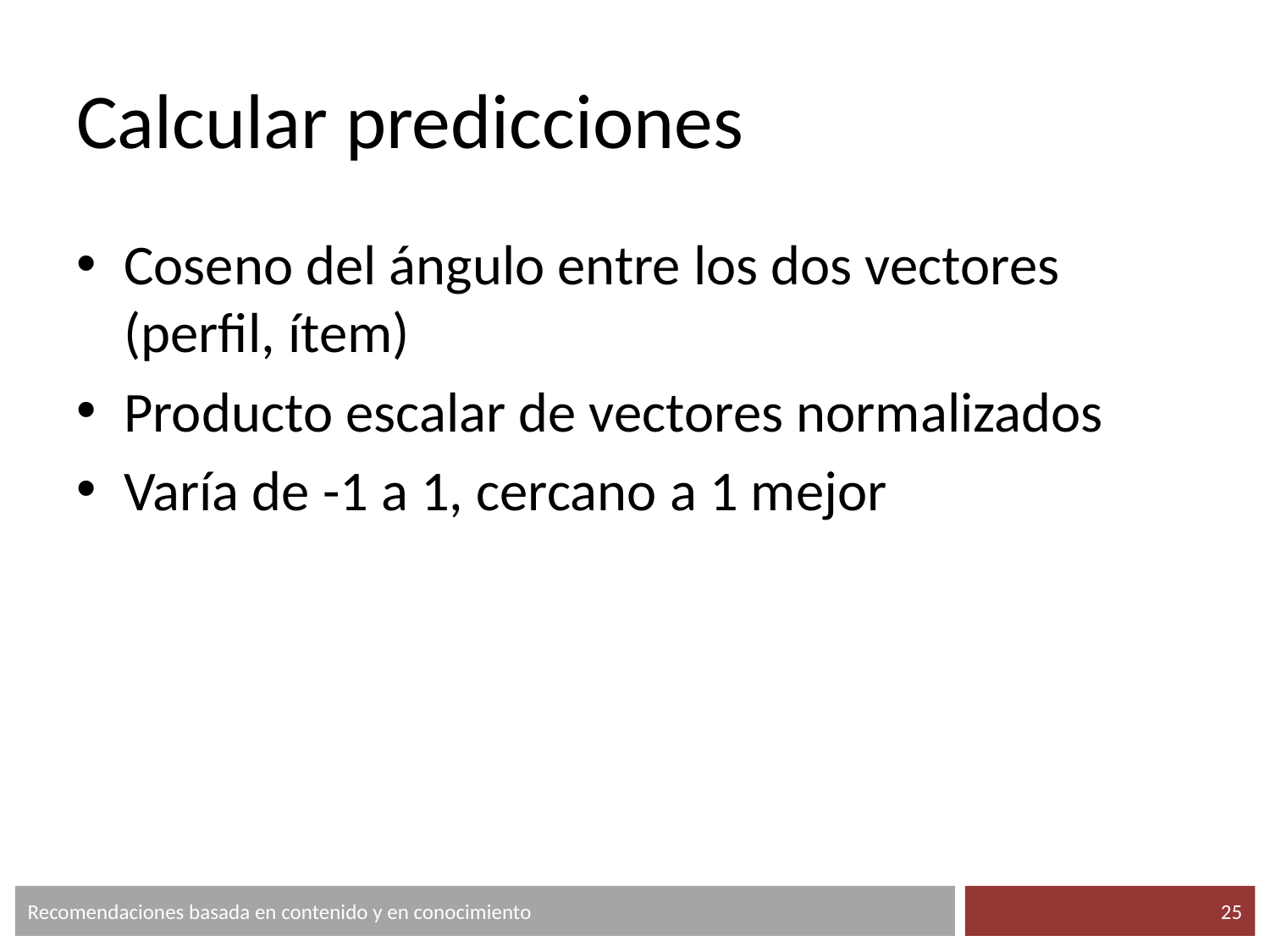

# Calcular predicciones
Coseno del ángulo entre los dos vectores (perfil, ítem)
Producto escalar de vectores normalizados
Varía de -1 a 1, cercano a 1 mejor

Recomendaciones basada en contenido y en conocimiento
25